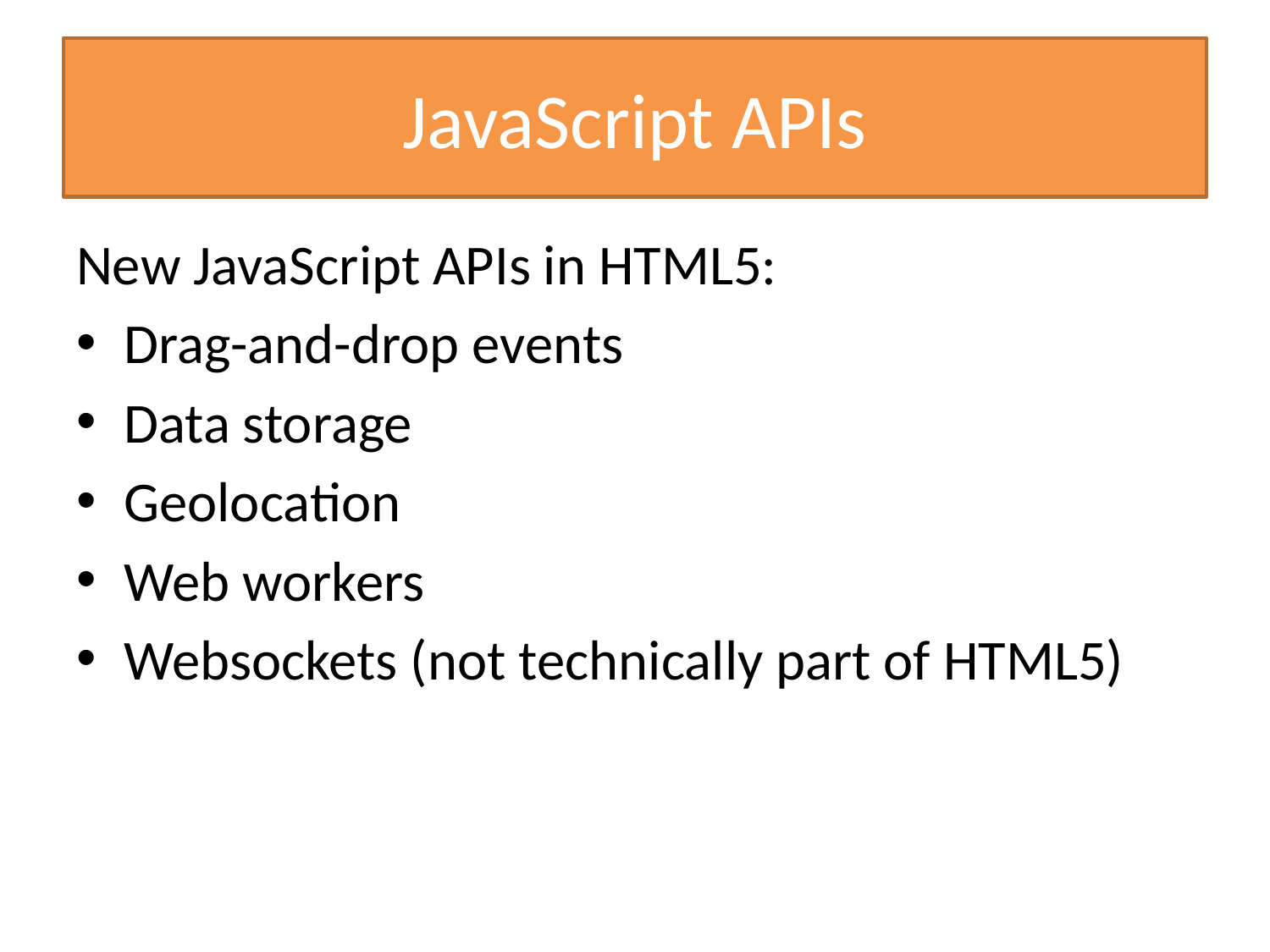

# JavaScript APIs
New JavaScript APIs in HTML5:
Drag-and-drop events
Data storage
Geolocation
Web workers
Websockets (not technically part of HTML5)